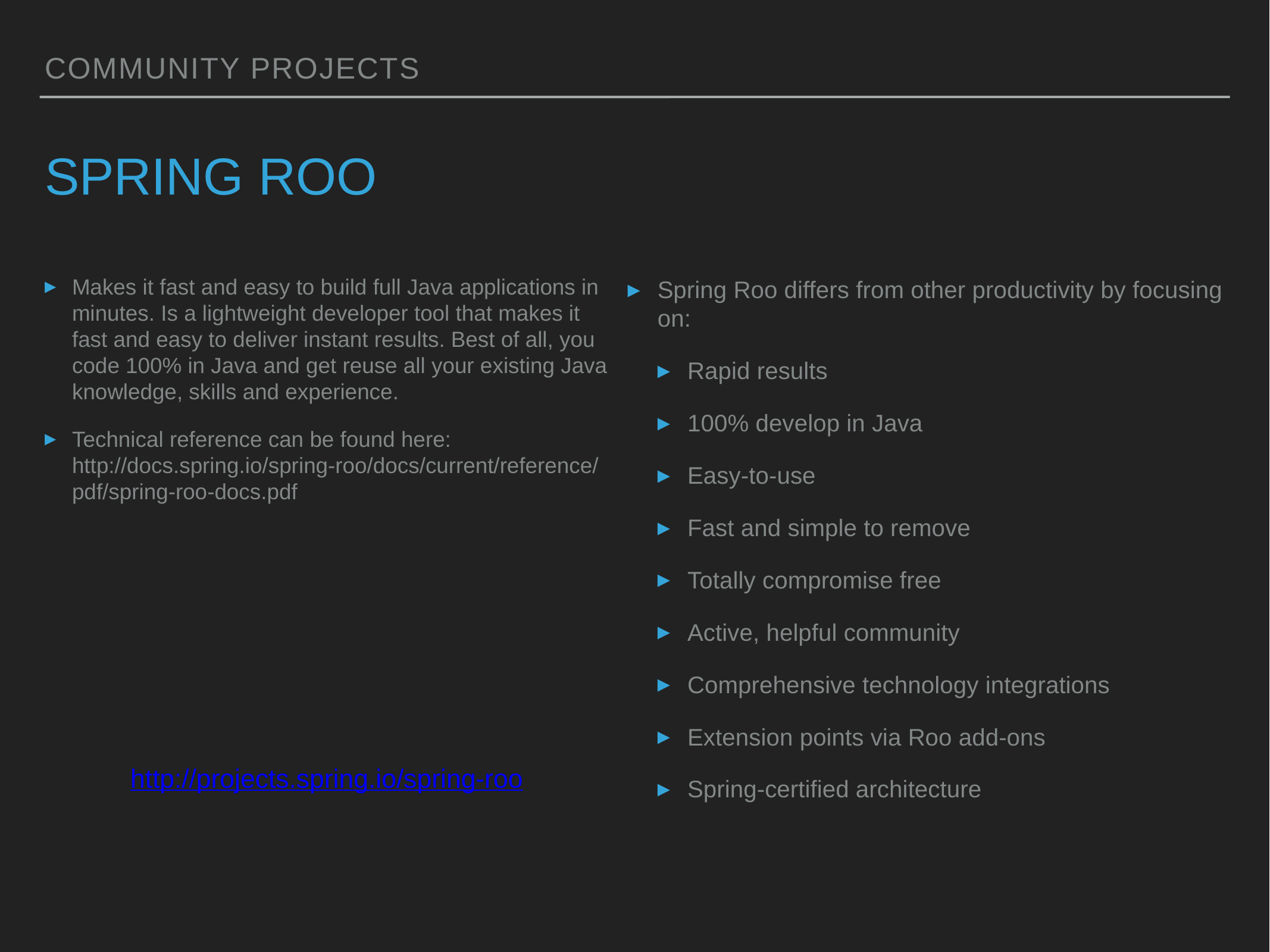

community projects
# spring roo
Makes it fast and easy to build full Java applications in minutes. Is a lightweight developer tool that makes it fast and easy to deliver instant results. Best of all, you code 100% in Java and get reuse all your existing Java knowledge, skills and experience.
Technical reference can be found here: http://docs.spring.io/spring-roo/docs/current/reference/pdf/spring-roo-docs.pdf

http://projects.spring.io/spring-roo
Spring Roo differs from other productivity by focusing on:
Rapid results
100% develop in Java
Easy-to-use
Fast and simple to remove
Totally compromise free
Active, helpful community
Comprehensive technology integrations
Extension points via Roo add-ons
Spring-certified architecture